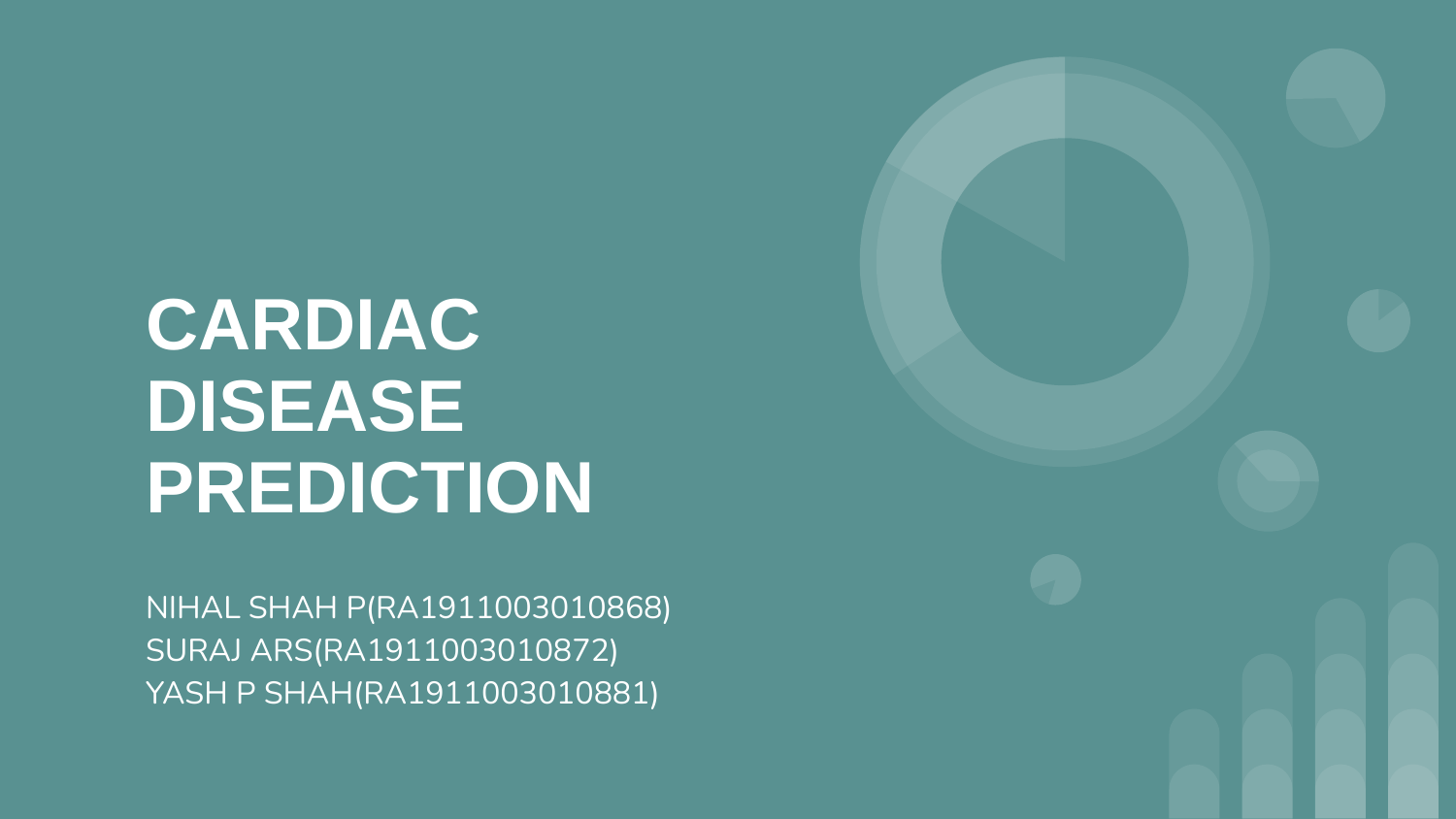

# CARDIAC DISEASE PREDICTION
NIHAL SHAH P(RA1911003010868)
SURAJ ARS(RA1911003010872)
YASH P SHAH(RA1911003010881)